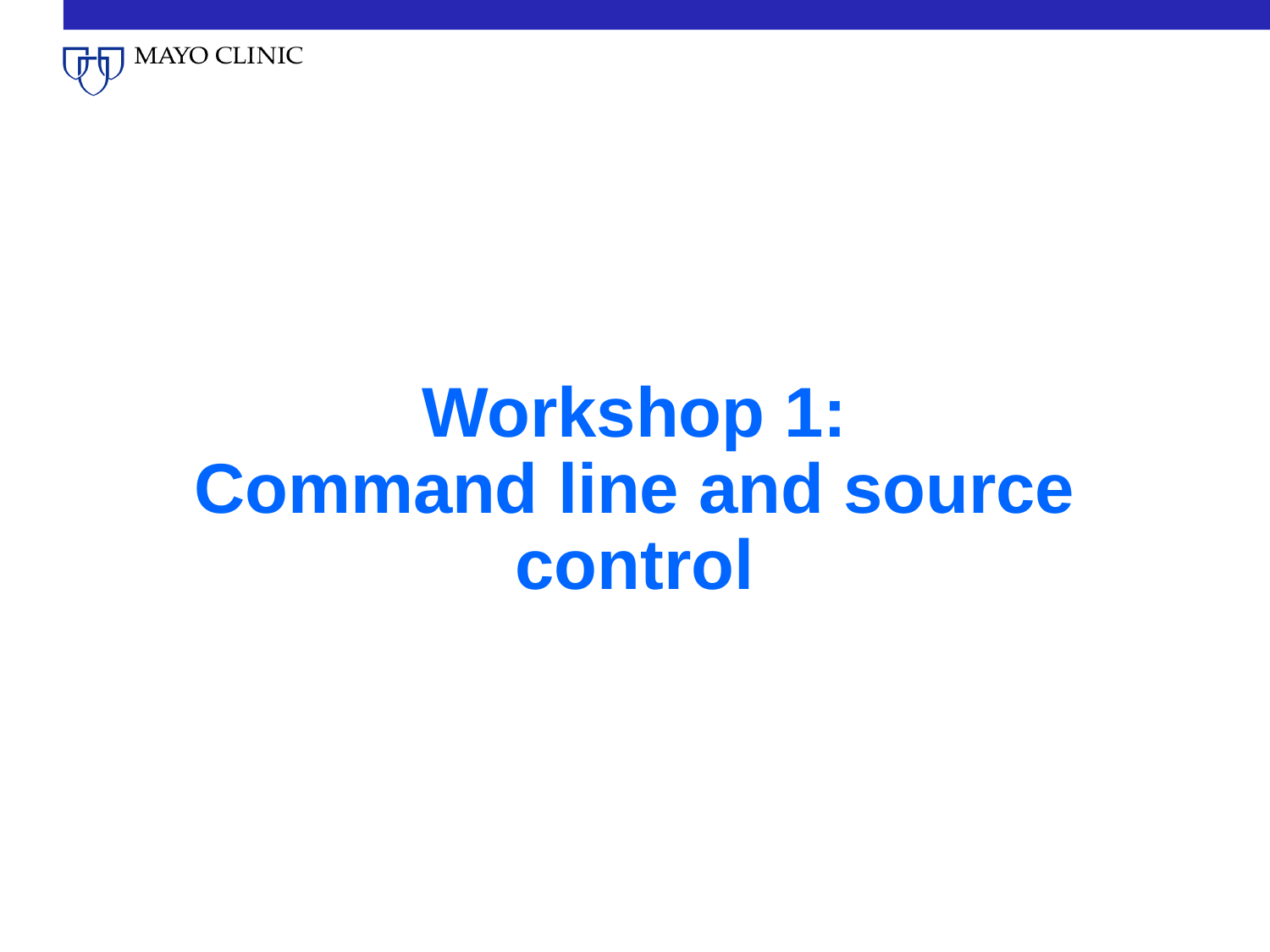

# Workshop 1: Command line and source control